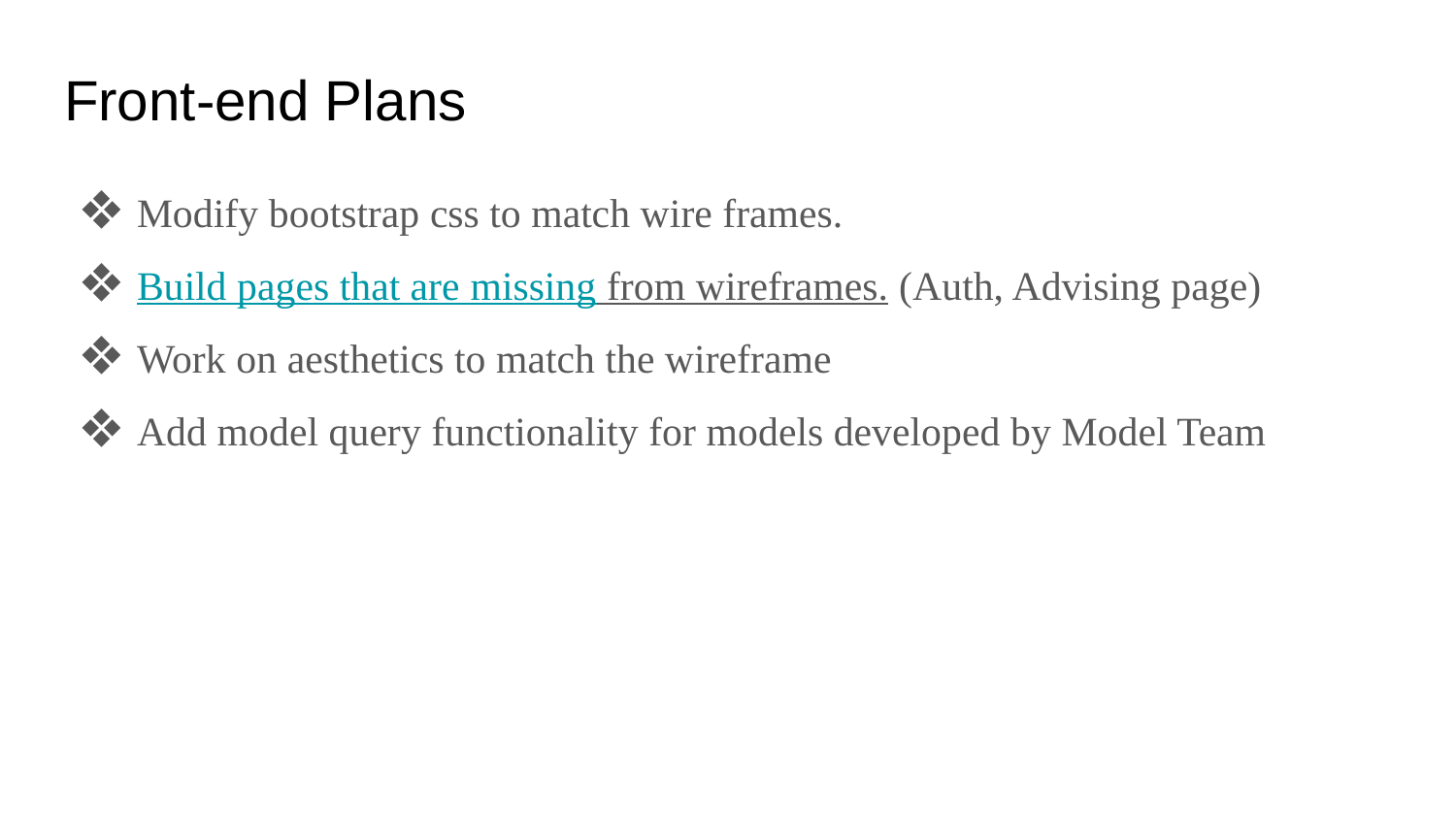

# Front-end Plans
Modify bootstrap css to match wire frames.
Build pages that are missing from wireframes. (Auth, Advising page)
Work on aesthetics to match the wireframe
Add model query functionality for models developed by Model Team